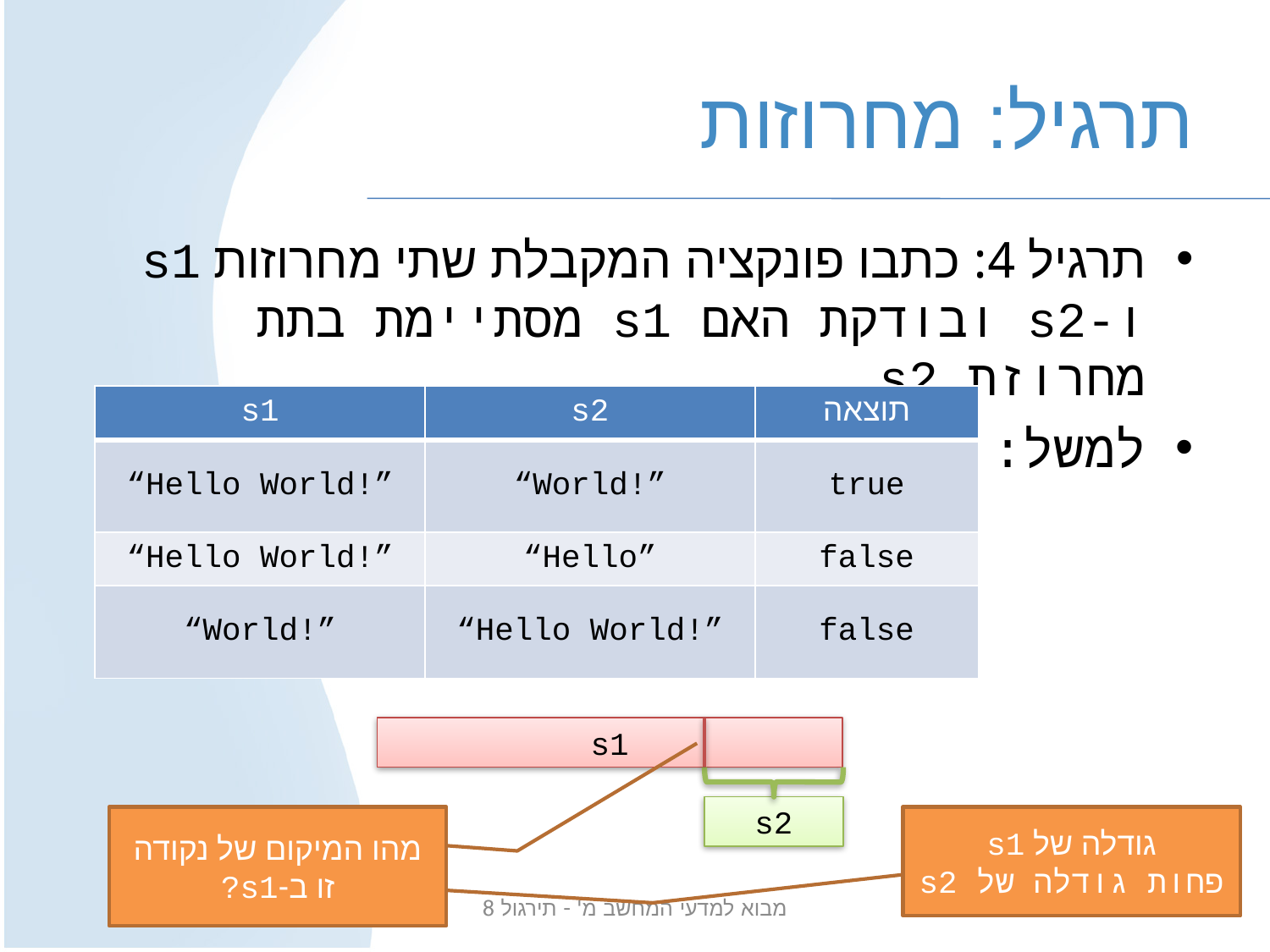

# תרגיל: מחרוזות
תרגיל 4: כתבו פונקציה המקבלת שתי מחרוזות s1 ו-s2 ובודקת האם s1 מסתיימת בתת מחרוזת s2.
למשל:

| s1 | s2 | תוצאה |
| --- | --- | --- |
| “Hello World!” | “World!” | true |
| “Hello World!” | “Hello” | false |
| “World!” | “Hello World!” | false |

s1
s2
מהו המיקום של נקודה זו ב-s1?
גודלה של s1
פחות גודלה של s2
מבוא למדעי המחשב מ' - תירגול 8
24